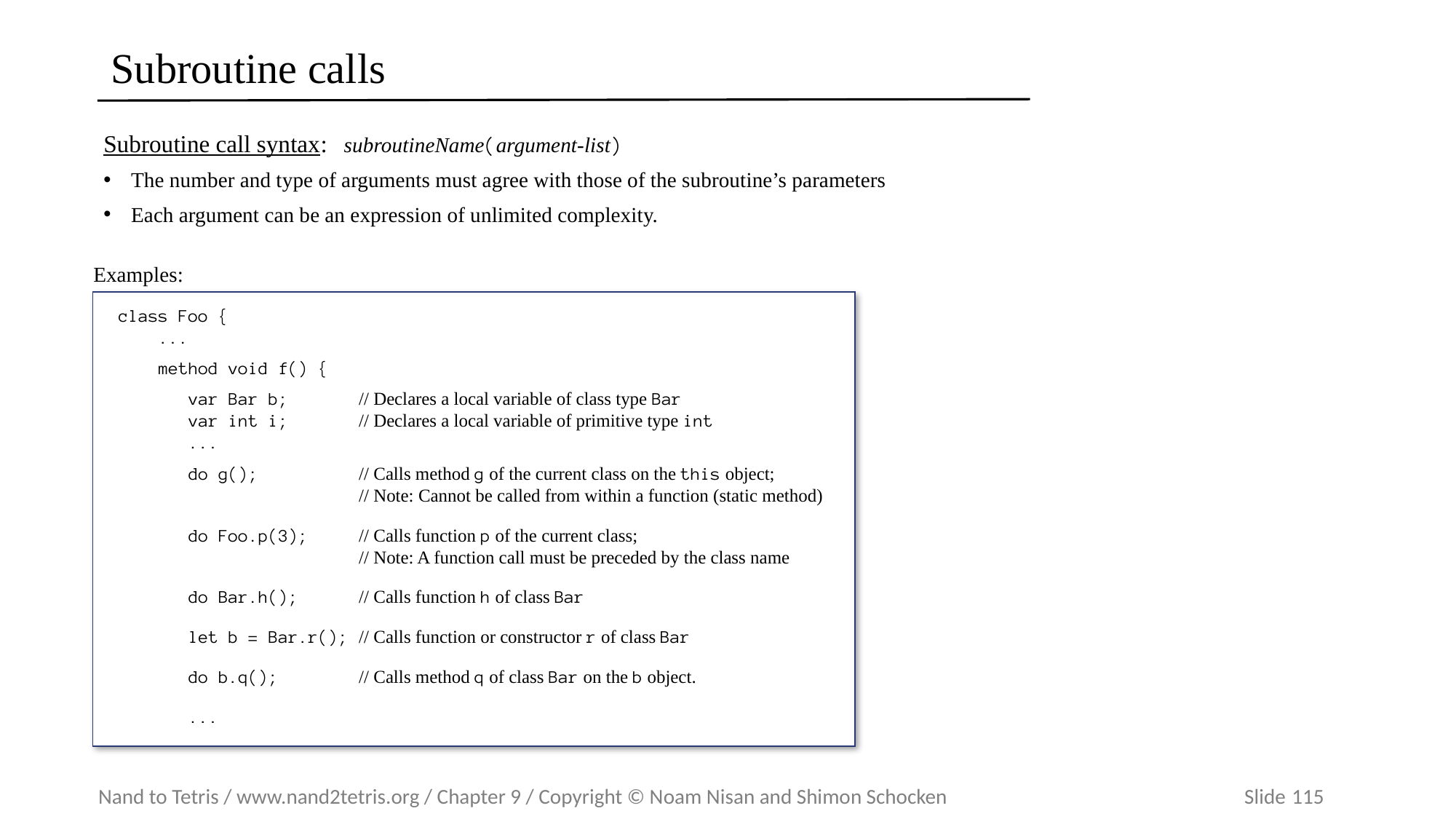

# Subroutine calls
Subroutine call syntax:   subroutineName(argument-list)
The number and type of arguments must agree with those of the subroutine’s parameters
Each argument can be an expression of unlimited complexity.
Examples:
class Foo {
    ...
    method void f() {
       var Bar b;       // Declares a local variable of class type Bar
       var int i;       // Declares a local variable of primitive type int
       ...
       do g();          // Calls method g of the current class on the this object;
                        // Note: Cannot be called from within a function (static method)
       do Foo.p(3);     // Calls function p of the current class;
                        // Note: A function call must be preceded by the class name
       do Bar.h();      // Calls function h of class Bar
       let b = Bar.r(); // Calls function or constructor r of class Bar
       do b.q();        // Calls method q of class Bar on the b object.
       ...